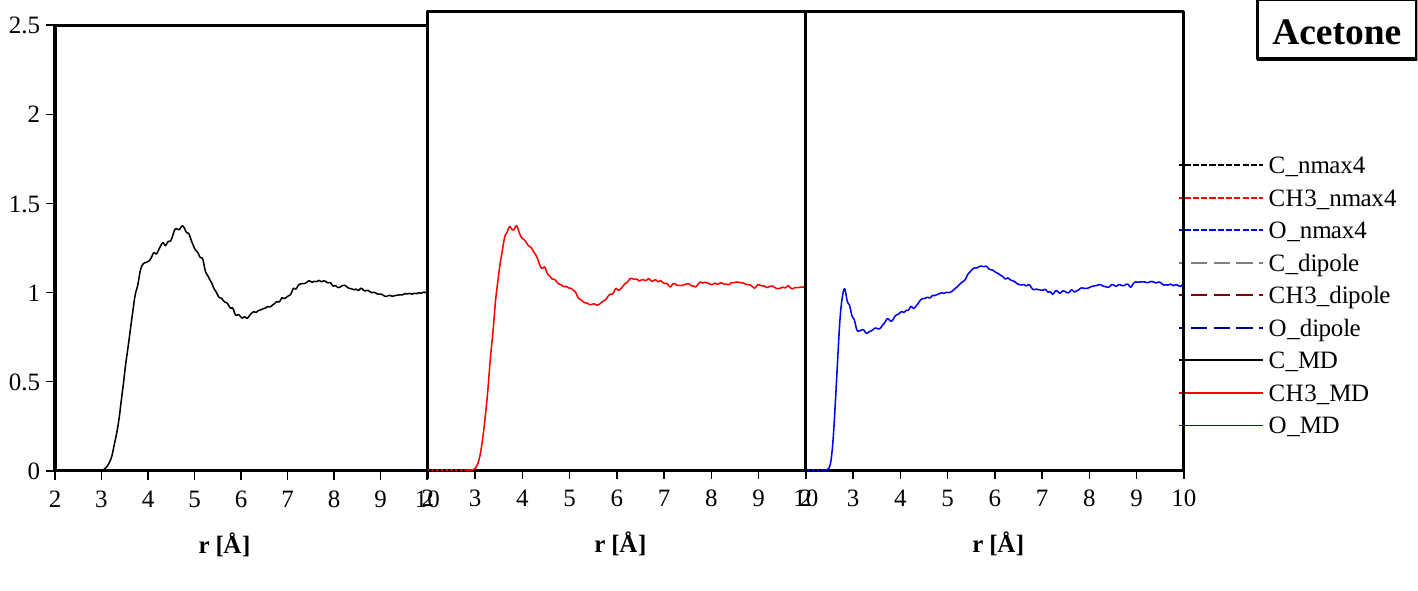

### Chart: Acetone

| Category | C_MD | CH3_MD | O_MD | C_nmax4 | CH3_nmax4 | O_nmax4 | C_dipole | CH3_dipole | O_dipole |
|---|---|---|---|---|---|---|---|---|---|

### Chart

| Category | C_MD | C_nmax4 | C_dipole |
|---|---|---|---|

### Chart

| Category | CH3_MD | CH3_nmax4 | CH3_dipole |
|---|---|---|---|

### Chart

| Category | O_MD | O_nmax4 | O_dipole |
|---|---|---|---|
Acetone